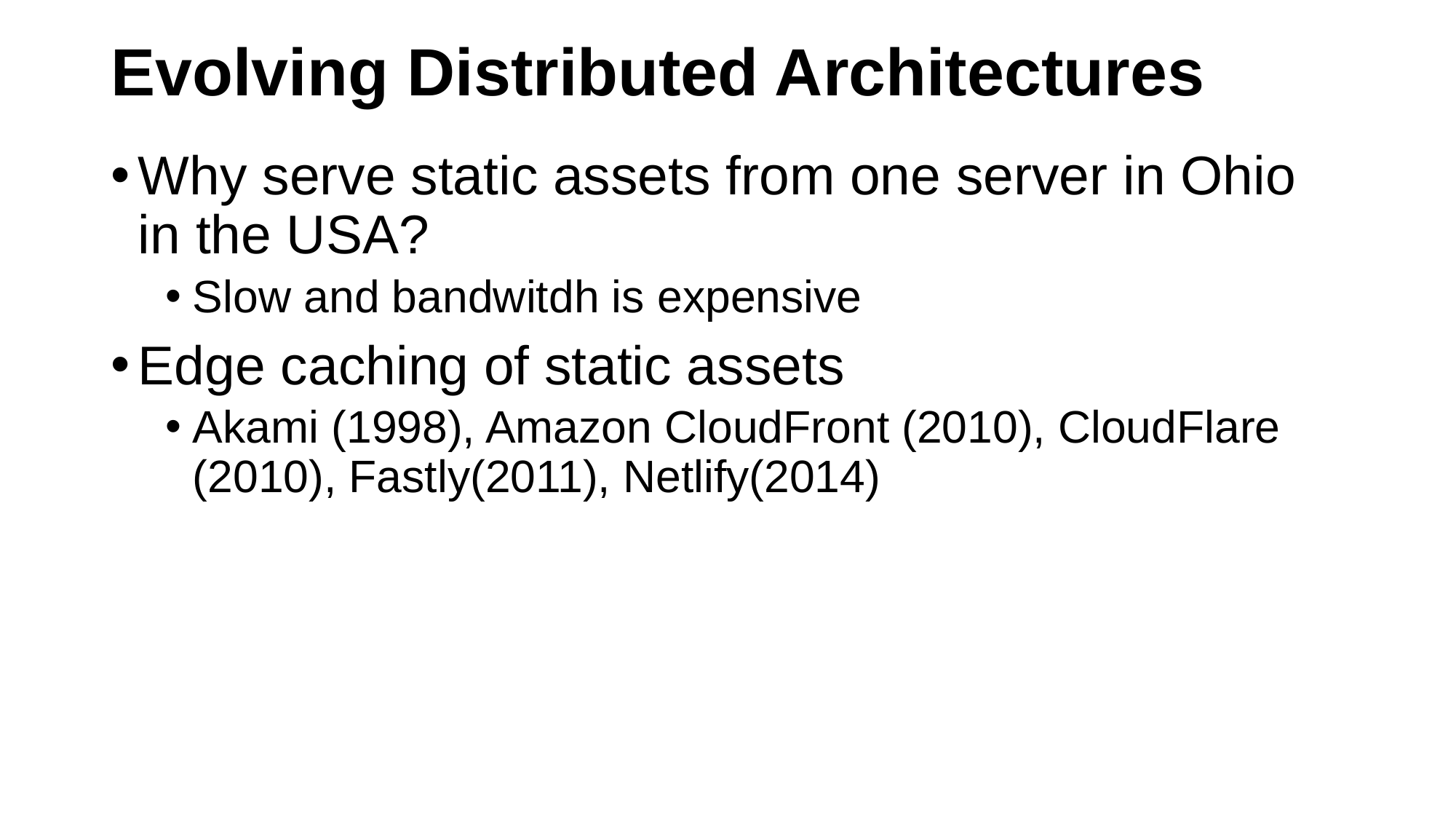

# Evolving Distributed Architectures
Why serve static assets from one server in Ohio in the USA?
Slow and bandwitdh is expensive
Edge caching of static assets
Akami (1998), Amazon CloudFront (2010), CloudFlare (2010), Fastly(2011), Netlify(2014)